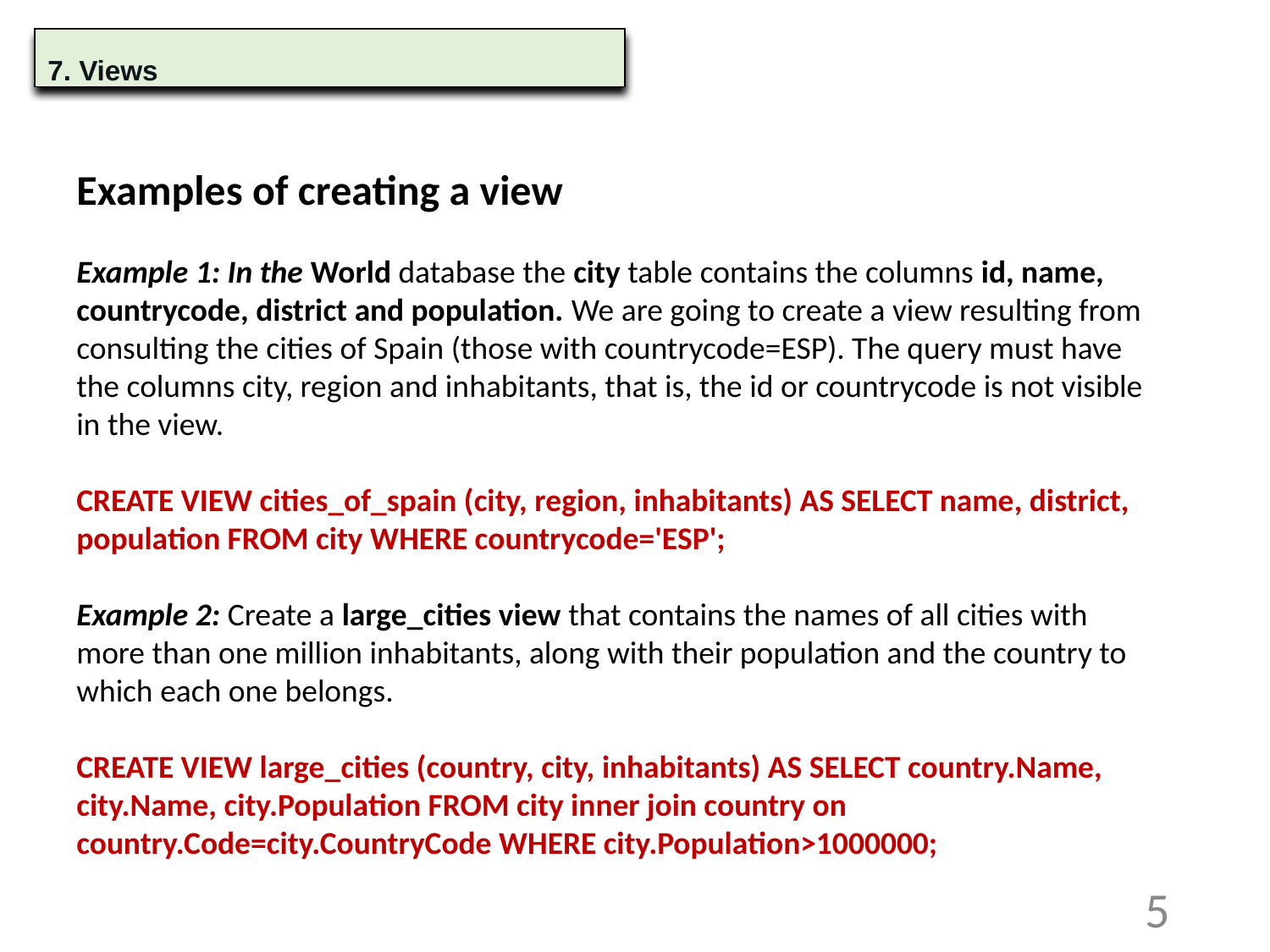

7. Views
Examples of creating a view

Example 1: In the World database the city table contains the columns id, name, countrycode, district and population. We are going to create a view resulting from consulting the cities of Spain (those with countrycode=ESP). The query must have the columns city, region and inhabitants, that is, the id or countrycode is not visible in the view.

CREATE VIEW cities_of_spain (city, region, inhabitants) AS SELECT name, district, population FROM city WHERE countrycode='ESP';

Example 2: Create a large_cities view that contains the names of all cities with more than one million inhabitants, along with their population and the country to which each one belongs.

CREATE VIEW large_cities (country, city, inhabitants) AS SELECT country.Name, city.Name, city.Population FROM city inner join country on country.Code=city.CountryCode WHERE city.Population>1000000;
5